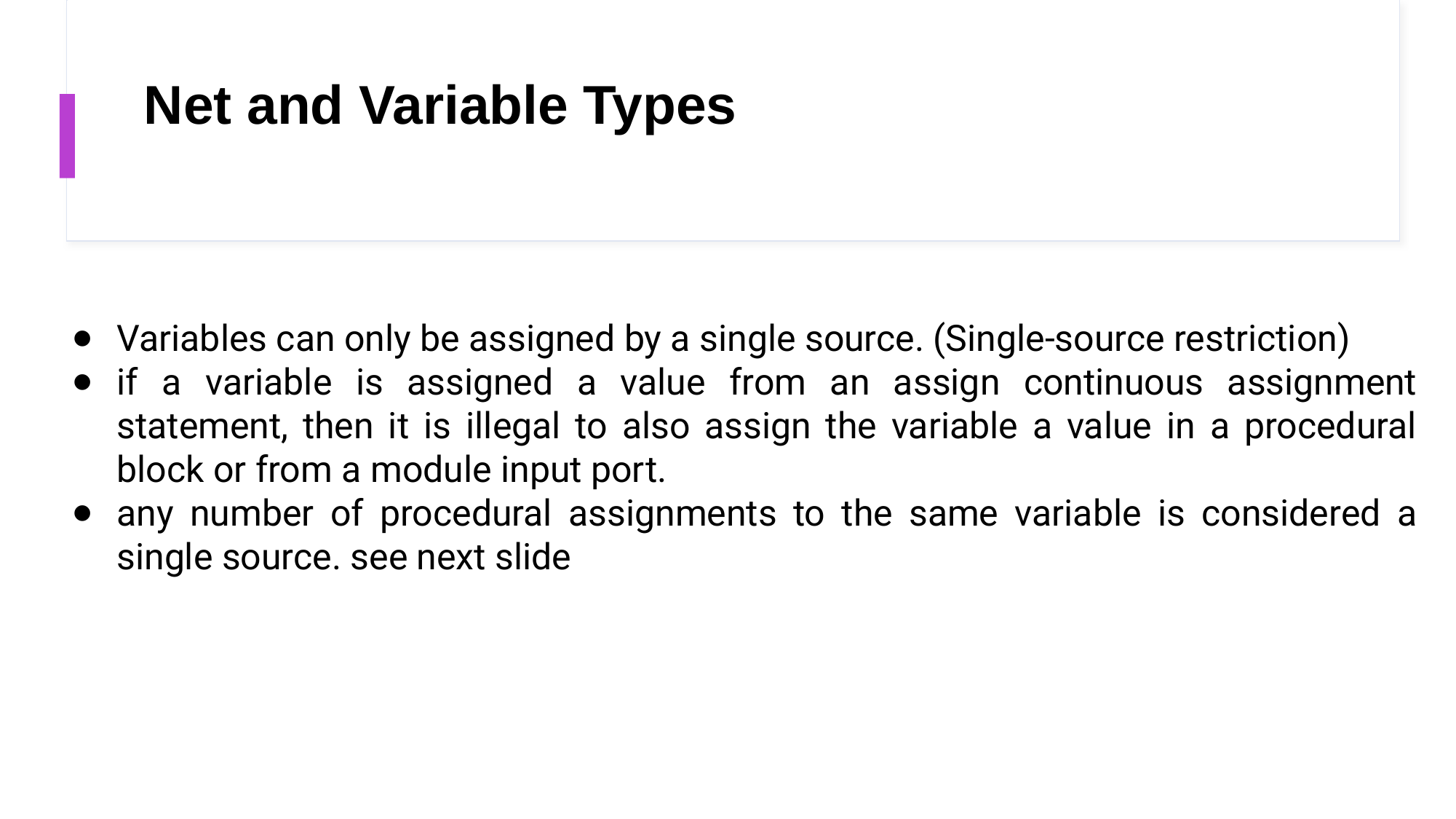

# Net and Variable Types

Variables can only be assigned by a single source. (Single-source restriction)
if a variable is assigned a value from an assign continuous assignment statement, then it is illegal to also assign the variable a value in a procedural block or from a module input port.
any number of procedural assignments to the same variable is considered a single source. see next slide